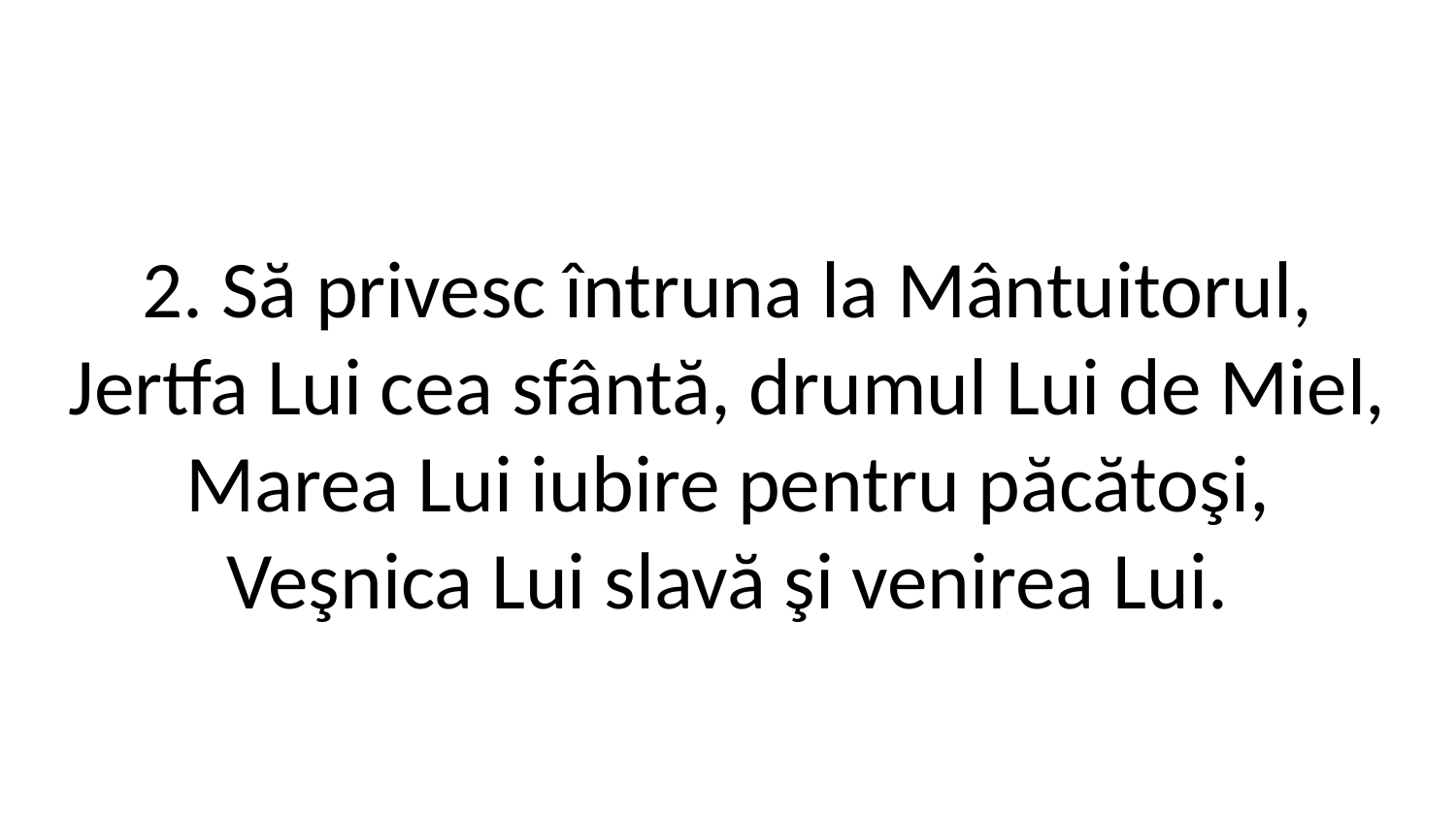

2. Să privesc întruna la Mântuitorul,
Jertfa Lui cea sfântă, drumul Lui de Miel,
Marea Lui iubire pentru păcătoşi,
Veşnica Lui slavă şi venirea Lui.